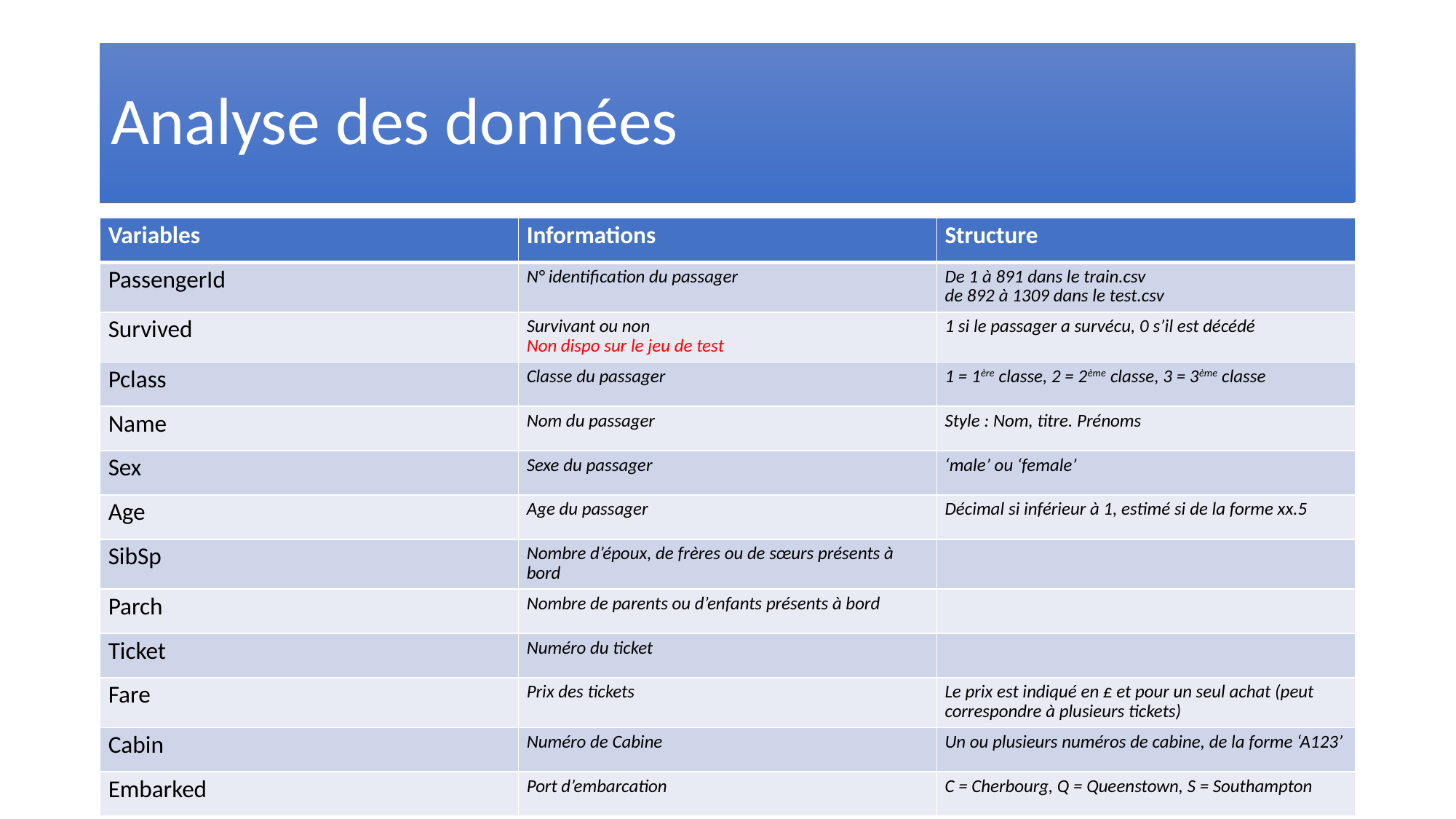

Analyse des données
| Variables | Informations | Structure |
| --- | --- | --- |
| PassengerId | N° identification du passager | De 1 à 891 dans le train.csv de 892 à 1309 dans le test.csv |
| Survived | Survivant ou non Non dispo sur le jeu de test | 1 si le passager a survécu, 0 s’il est décédé |
| Pclass | Classe du passager | 1 = 1ère classe, 2 = 2ème classe, 3 = 3ème classe |
| Name | Nom du passager | Style : Nom, titre. Prénoms |
| Sex | Sexe du passager | ‘male’ ou ‘female’ |
| Age | Age du passager | Décimal si inférieur à 1, estimé si de la forme xx.5 |
| SibSp | Nombre d’époux, de frères ou de sœurs présents à bord |  |
| Parch | Nombre de parents ou d’enfants présents à bord |  |
| Ticket | Numéro du ticket |  |
| Fare | Prix des tickets | Le prix est indiqué en £ et pour un seul achat (peut correspondre à plusieurs tickets) |
| Cabin | Numéro de Cabine | Un ou plusieurs numéros de cabine, de la forme ‘A123’ |
| Embarked | Port d’embarcation | C = Cherbourg, Q = Queenstown, S = Southampton |